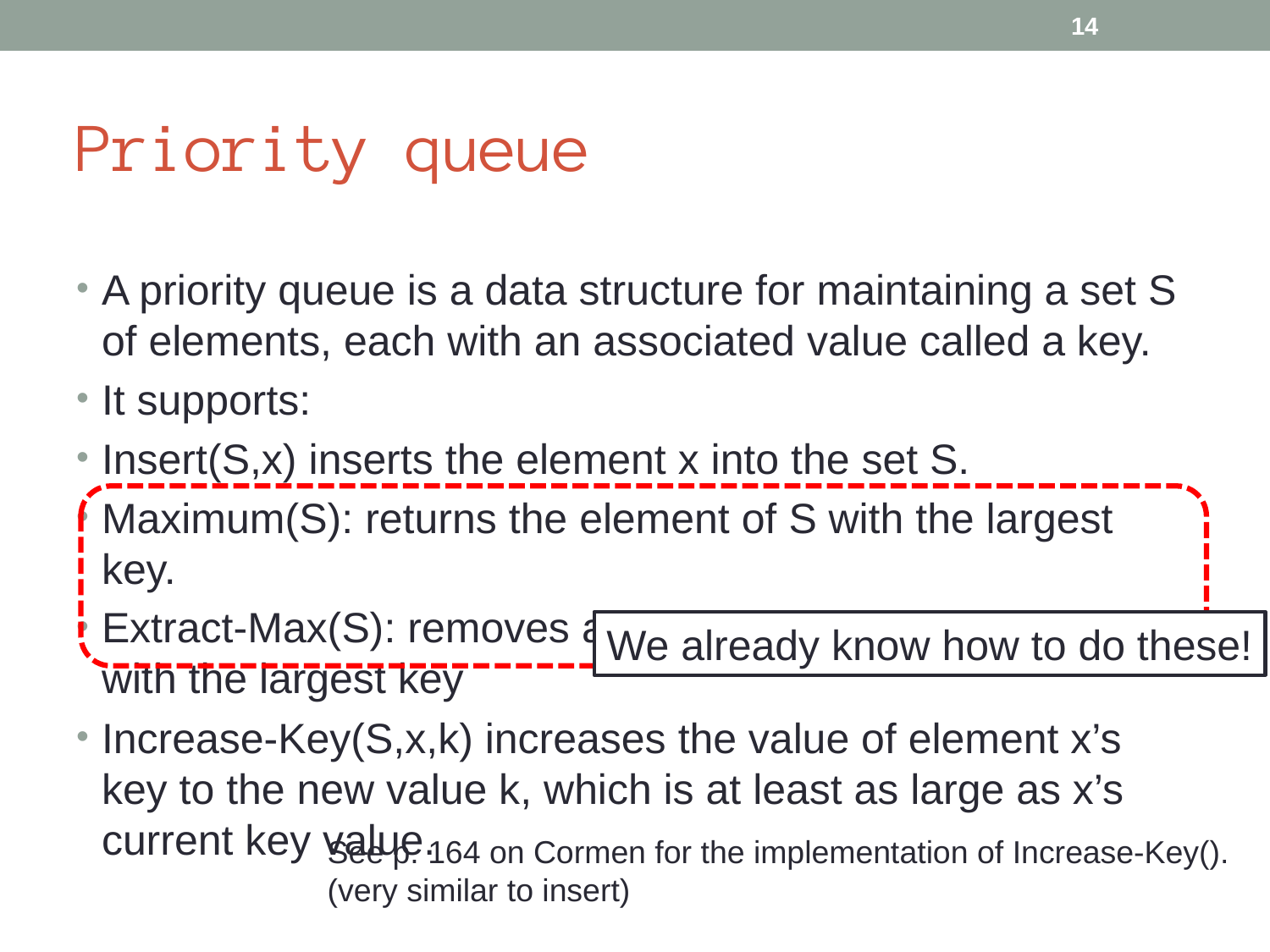

14
# Priority queue
A priority queue is a data structure for maintaining a set S of elements, each with an associated value called a key.
It supports:
Insert(S,x) inserts the element x into the set S.
Maximum(S): returns the element of S with the largest key.
Extract-Max(S): removes and returns the element of S with the largest key
Increase-Key(S,x,k) increases the value of element x’s key to the new value k, which is at least as large as x’s current key value.

We already know how to do these!
See p. 164 on Cormen for the implementation of Increase-Key().
(very similar to insert)